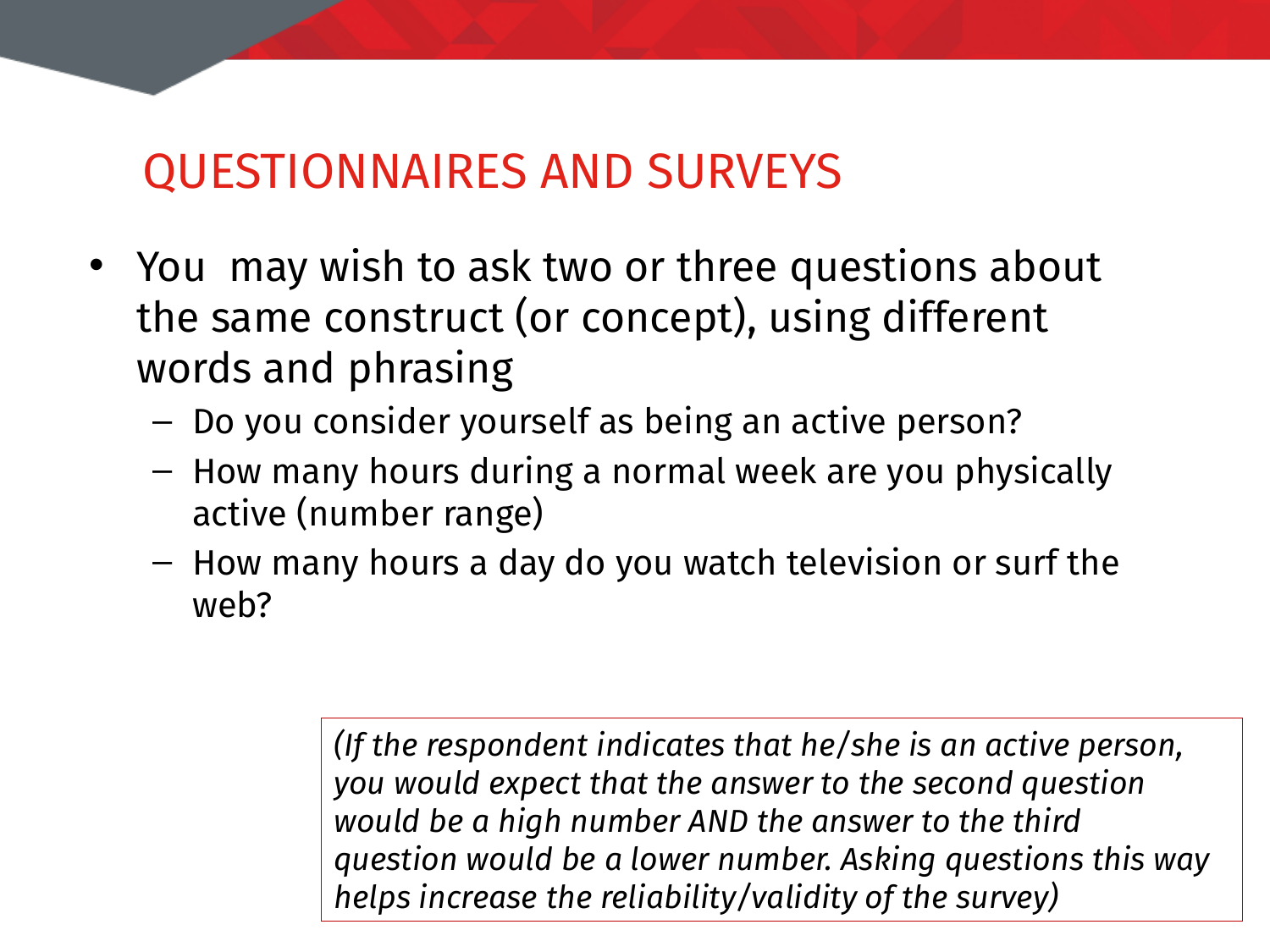

# Questionnaires and Surveys
You  may wish to ask two or three questions about the same construct (or concept), using different words and phrasing
Do you consider yourself as being an active person?
How many hours during a normal week are you physically active (number range)
How many hours a day do you watch television or surf the web?

(If the respondent indicates that he/she is an active person,
you would expect that the answer to the second question
would be a high number AND the answer to the third
question would be a lower number. Asking questions this way helps increase the reliability/validity of the survey)